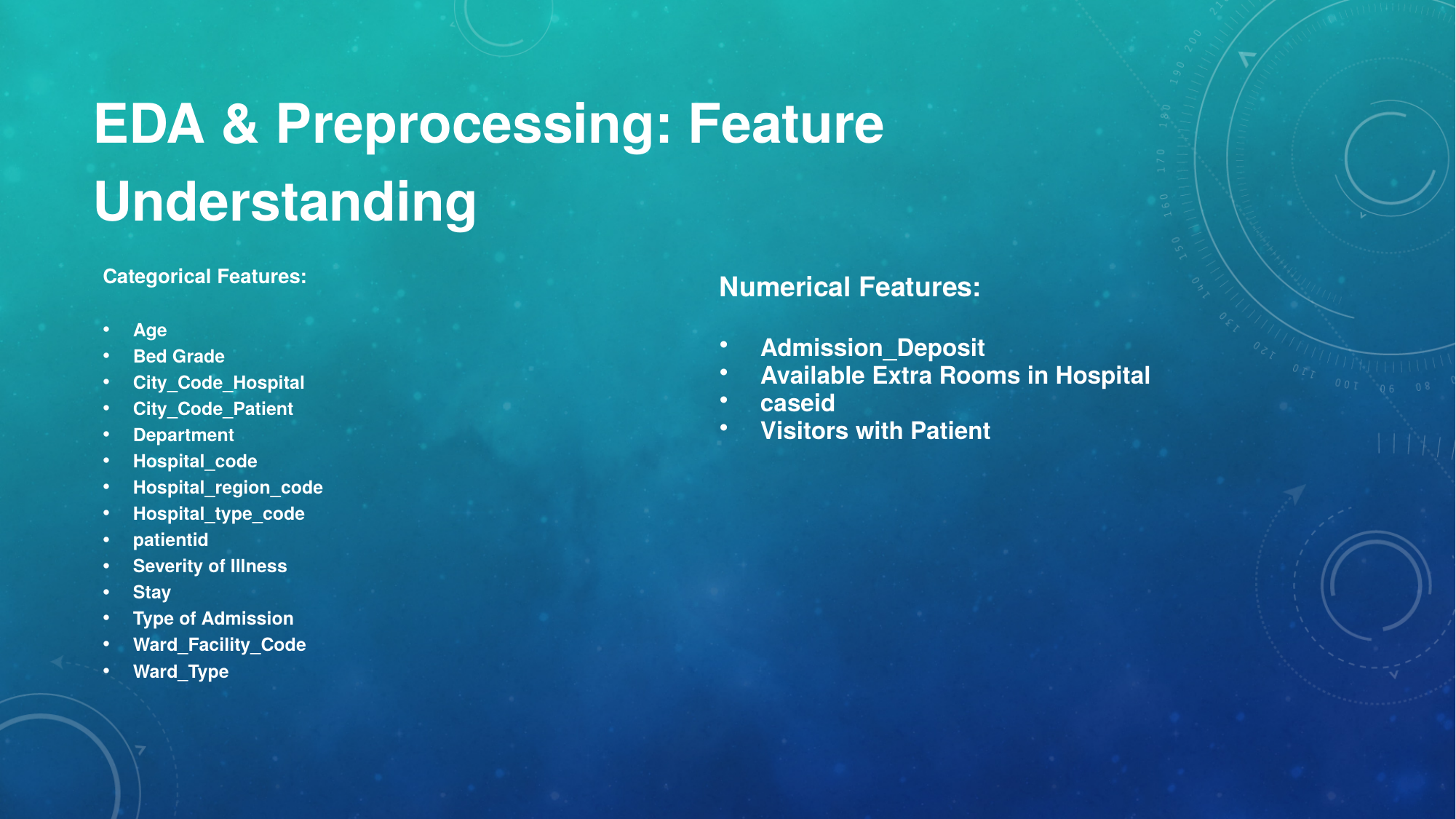

# EDA & Preprocessing: Feature Understanding
Categorical Features:

Age
Bed Grade
City_Code_Hospital
City_Code_Patient
Department
Hospital_code
Hospital_region_code
Hospital_type_code
patientid
Severity of Illness
Stay
Type of Admission
Ward_Facility_Code
Ward_Type

Numerical Features:

Admission_Deposit
Available Extra Rooms in Hospital
caseid
Visitors with Patient